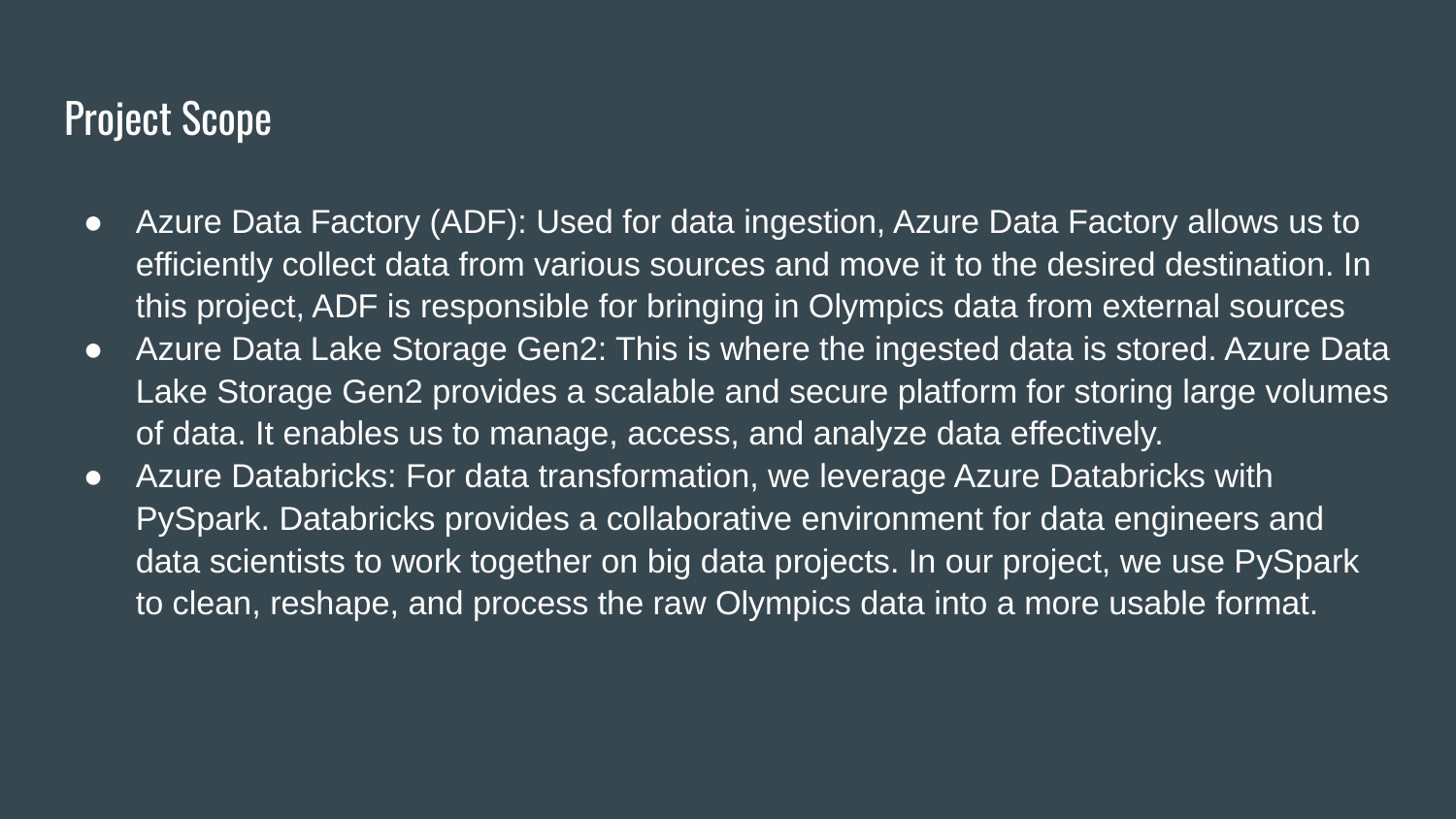

# Project Scope
Azure Data Factory (ADF): Used for data ingestion, Azure Data Factory allows us to efficiently collect data from various sources and move it to the desired destination. In this project, ADF is responsible for bringing in Olympics data from external sources
Azure Data Lake Storage Gen2: This is where the ingested data is stored. Azure Data Lake Storage Gen2 provides a scalable and secure platform for storing large volumes of data. It enables us to manage, access, and analyze data effectively.
Azure Databricks: For data transformation, we leverage Azure Databricks with PySpark. Databricks provides a collaborative environment for data engineers and data scientists to work together on big data projects. In our project, we use PySpark to clean, reshape, and process the raw Olympics data into a more usable format.